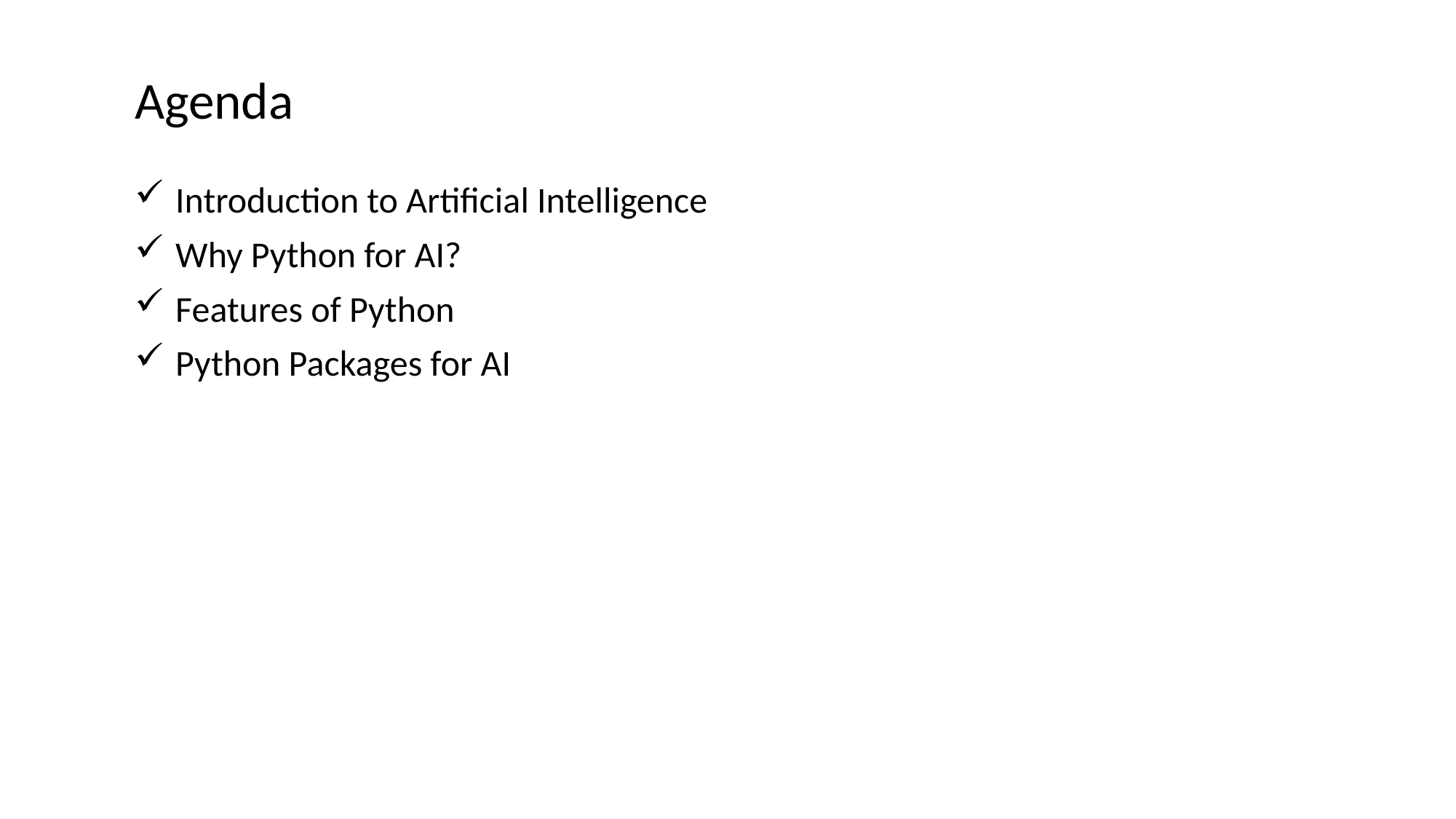

# Agenda
Introduction to Artificial Intelligence
Why Python for AI?
Features of Python
Python Packages for AI